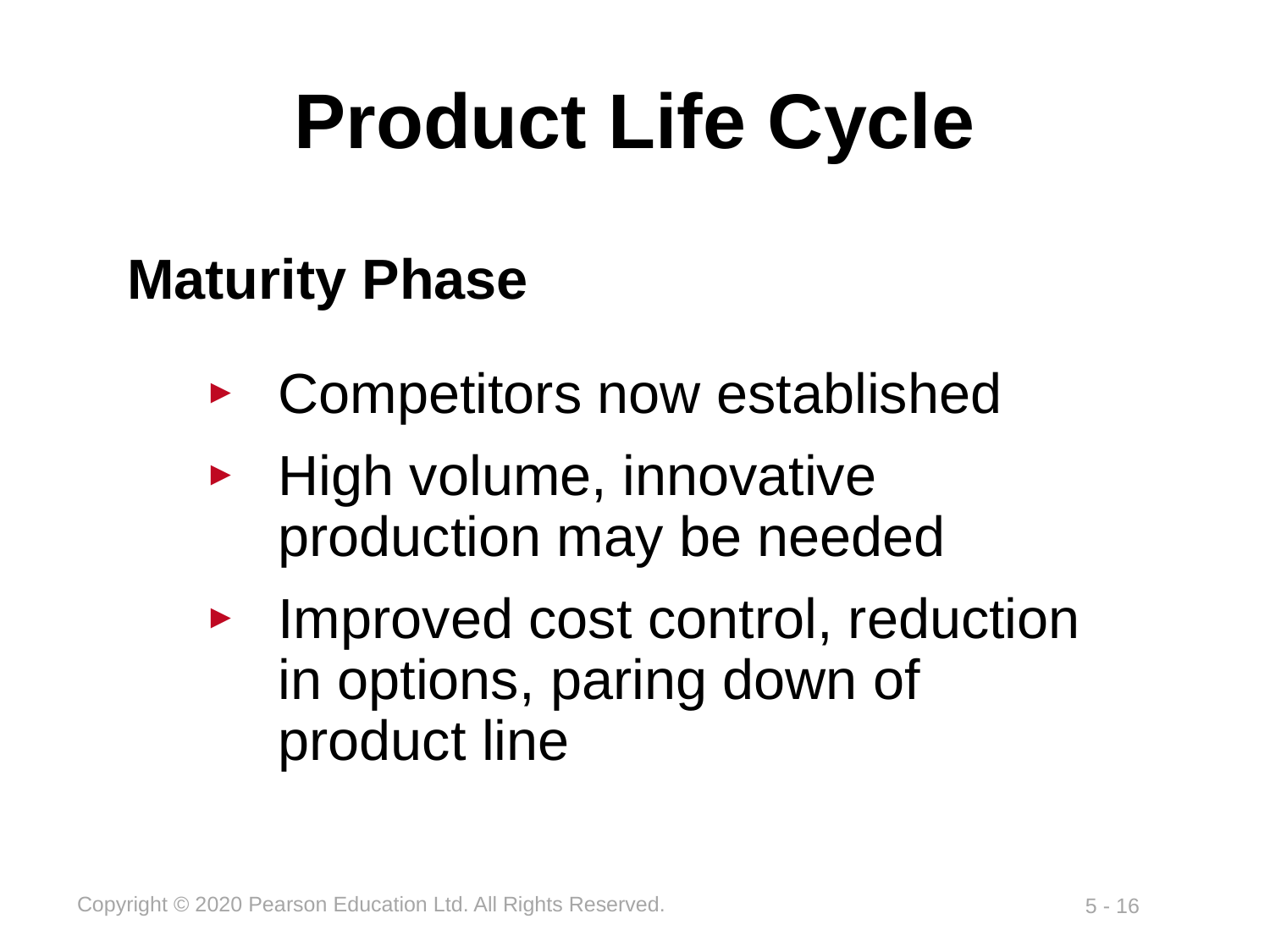

# Product Life Cycle
Maturity Phase
Competitors now established
High volume, innovative production may be needed
Improved cost control, reduction in options, paring down of product line